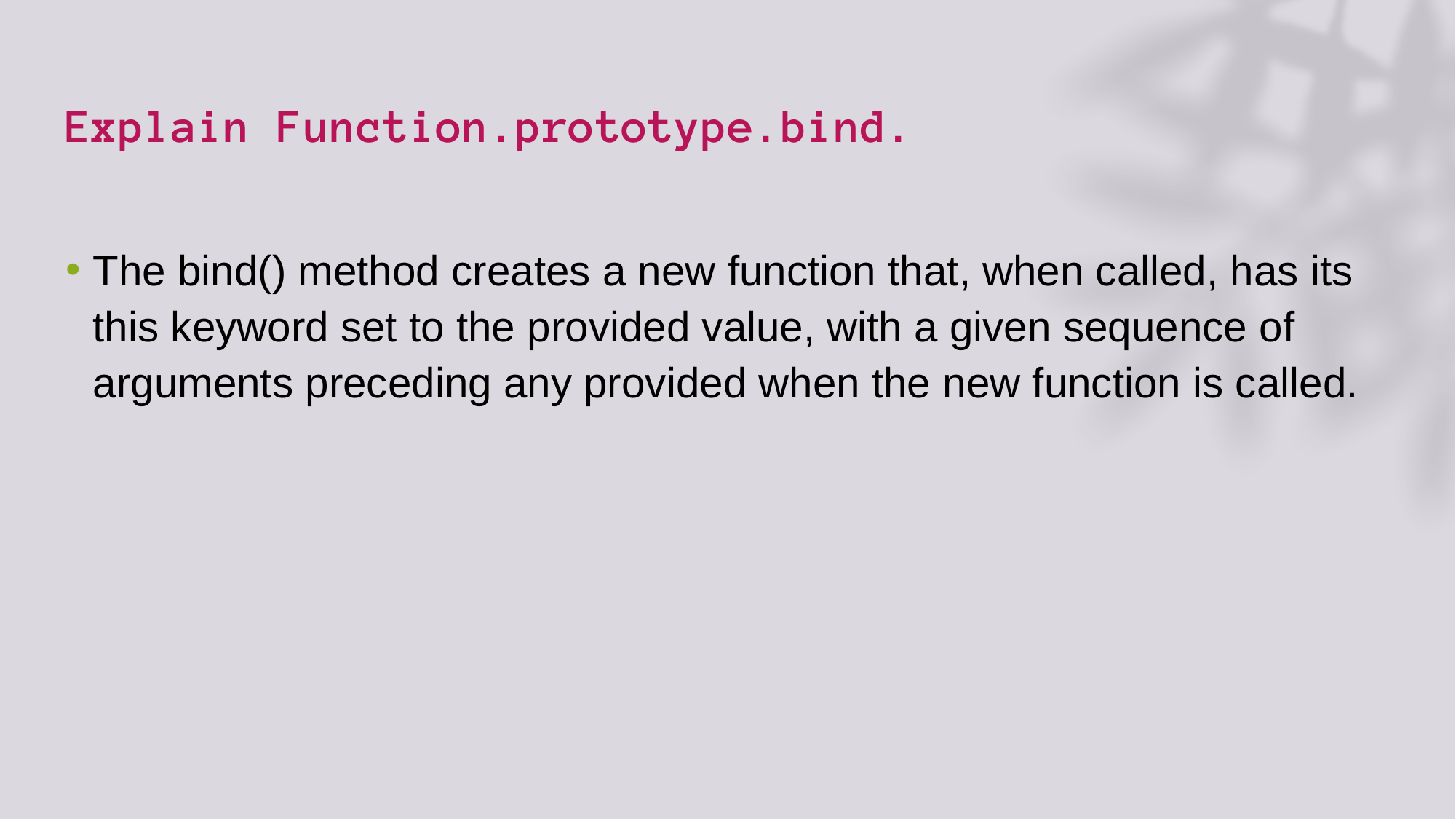

# Explain Function.prototype.bind.
The bind() method creates a new function that, when called, has its this keyword set to the provided value, with a given sequence of arguments preceding any provided when the new function is called.